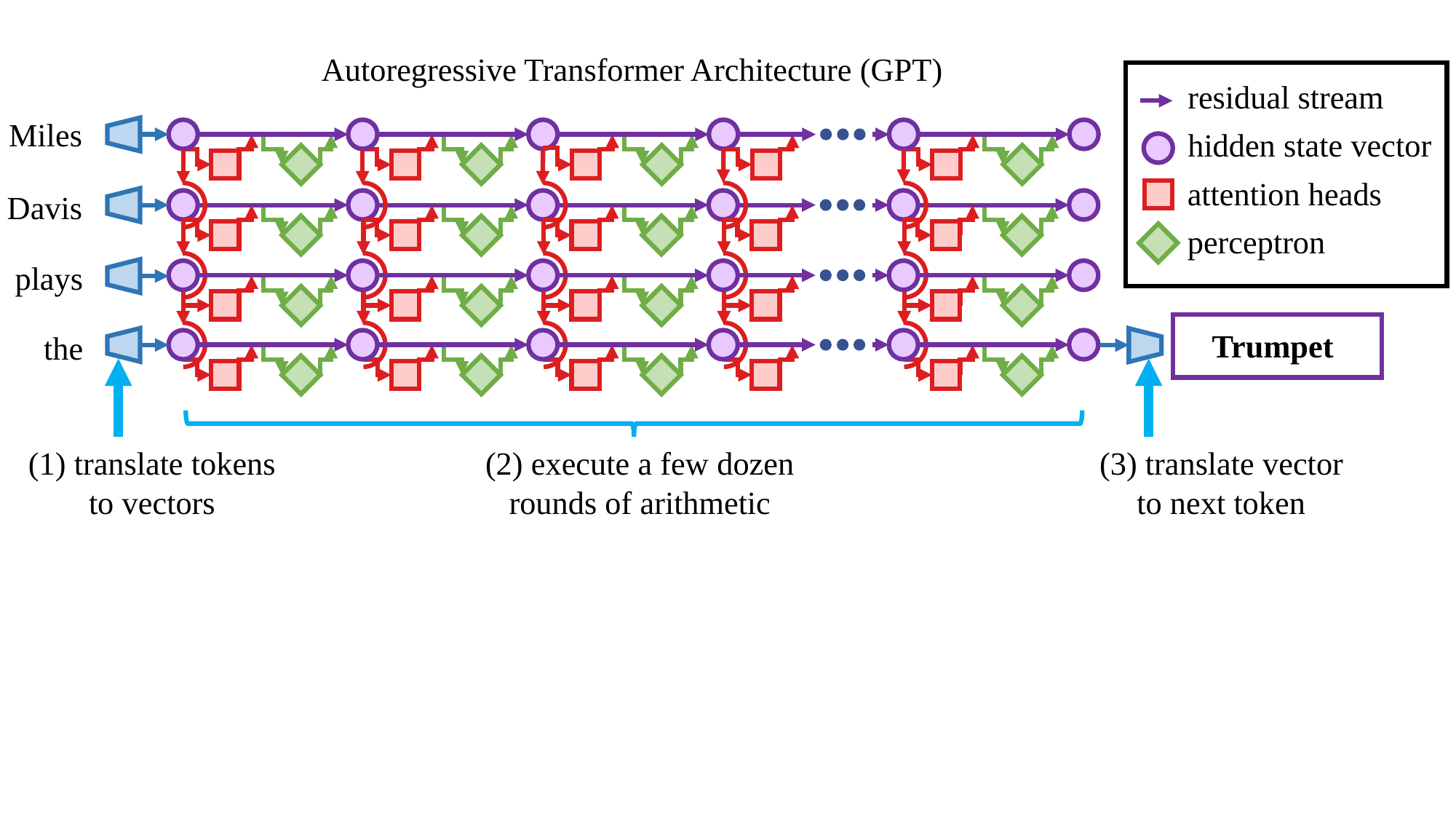

Autoregressive Transformer Architecture (GPT)

residual stream
hidden state vector

attention heads

perceptron

Miles

Davis

plays

Trumpet
the

(1) translate tokens
to vectors
(2) execute a few dozen
rounds of arithmetic
(3) translate vector
to next token